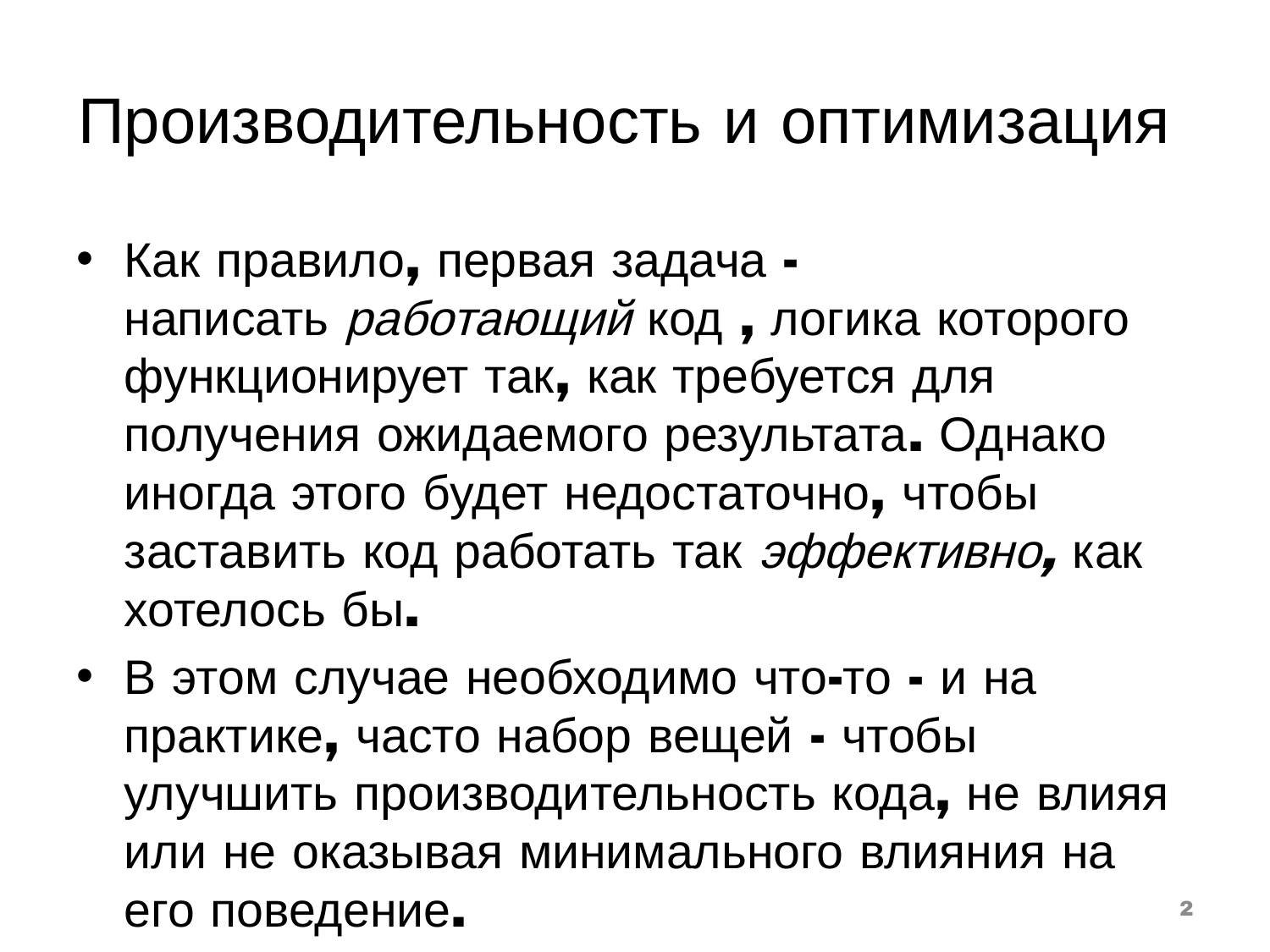

# Производительность и оптимизация
Как правило, первая задача - написать работающий код , логика которого функционирует так, как требуется для получения ожидаемого результата. Однако иногда этого будет недостаточно, чтобы заставить код работать так эффективно, как хотелось бы.
В этом случае необходимо что-то - и на практике, часто набор вещей - чтобы улучшить производительность кода, не влияя или не оказывая минимального влияния на его поведение.

2